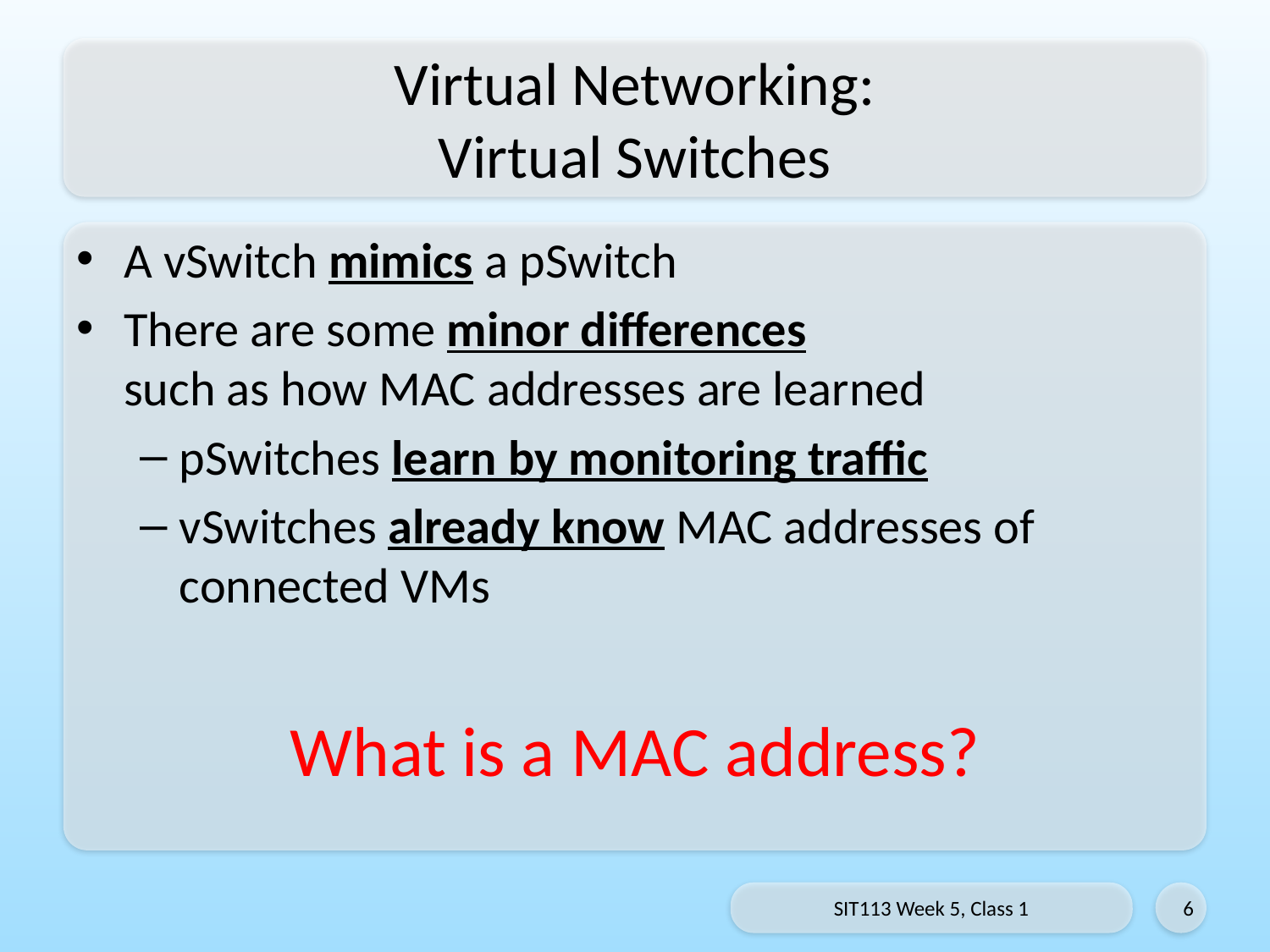

# Virtual Networking: Virtual Switches
A vSwitch mimics a pSwitch
There are some minor differences
such as how MAC addresses are learned
pSwitches learn by monitoring traffic
vSwitches already know MAC addresses of connected VMs

What is a MAC address?
SIT113 Week 5, Class 1
6